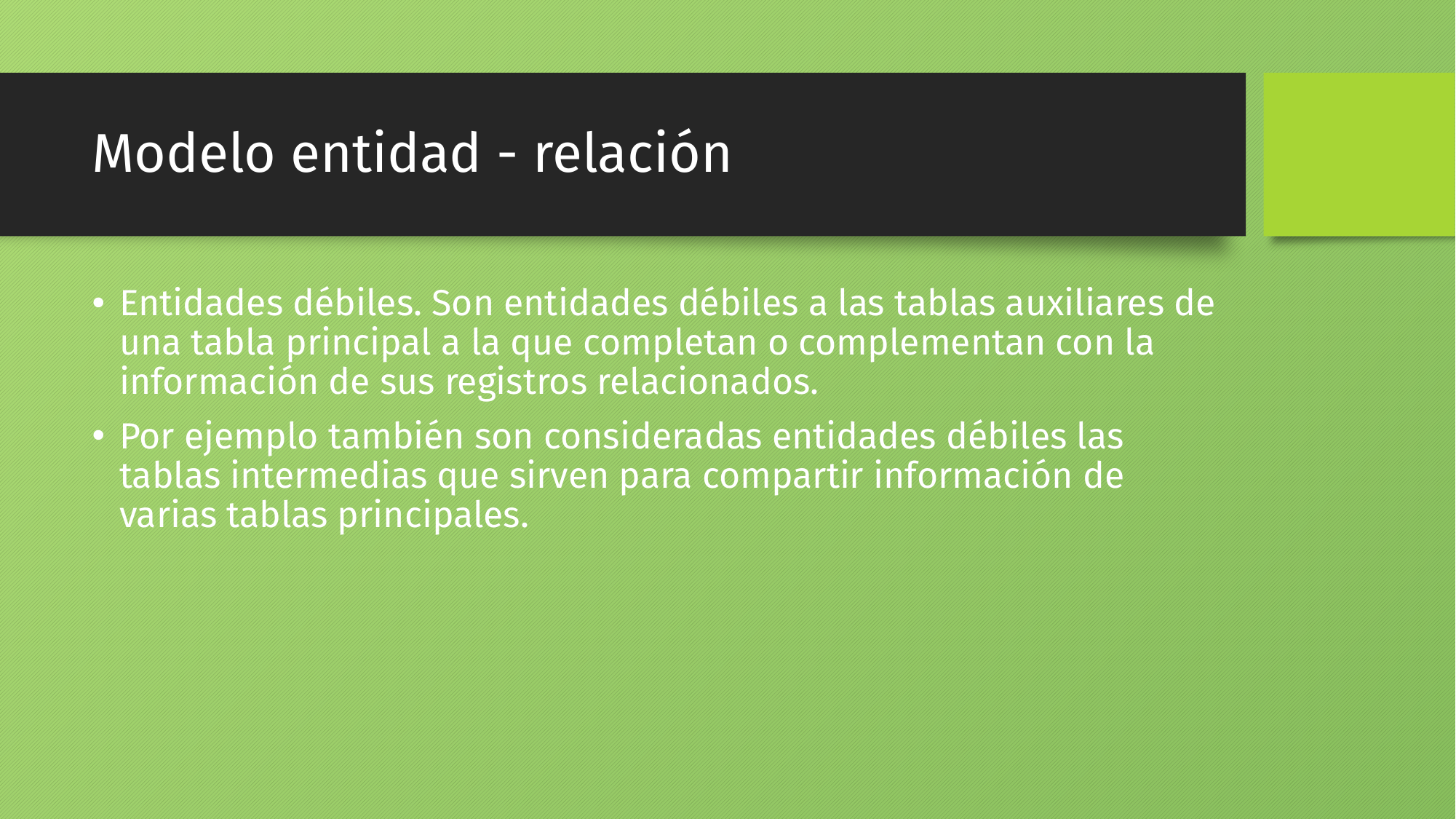

# Modelo entidad - relación
Entidades débiles. Son entidades débiles a las tablas auxiliares de una tabla principal a la que completan o complementan con la información de sus registros relacionados.
Por ejemplo también son consideradas entidades débiles las tablas intermedias que sirven para compartir información de varias tablas principales.